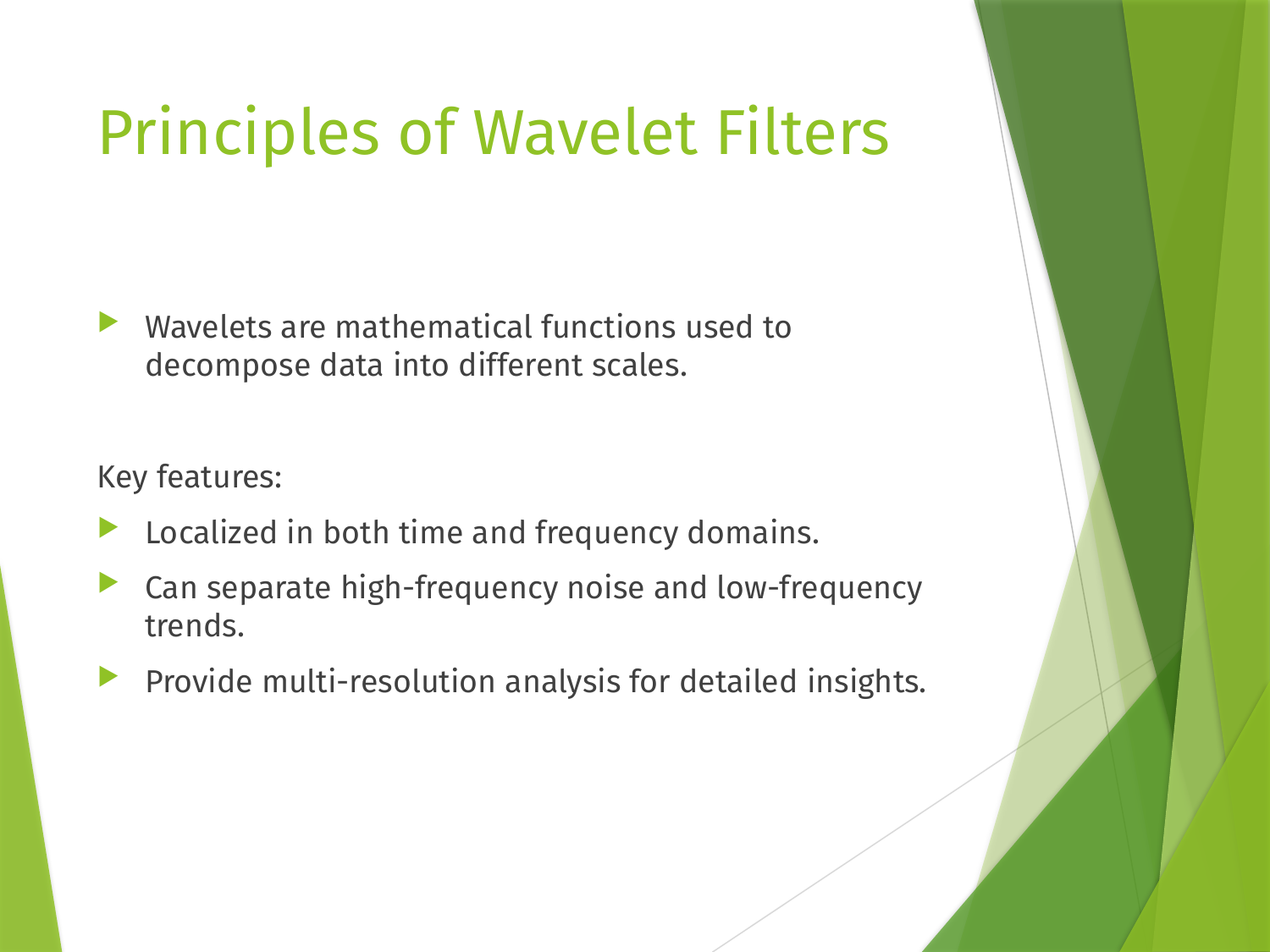

# Principles of Wavelet Filters
Wavelets are mathematical functions used to decompose data into different scales.

Key features:
Localized in both time and frequency domains.
Can separate high-frequency noise and low-frequency trends.
Provide multi-resolution analysis for detailed insights.